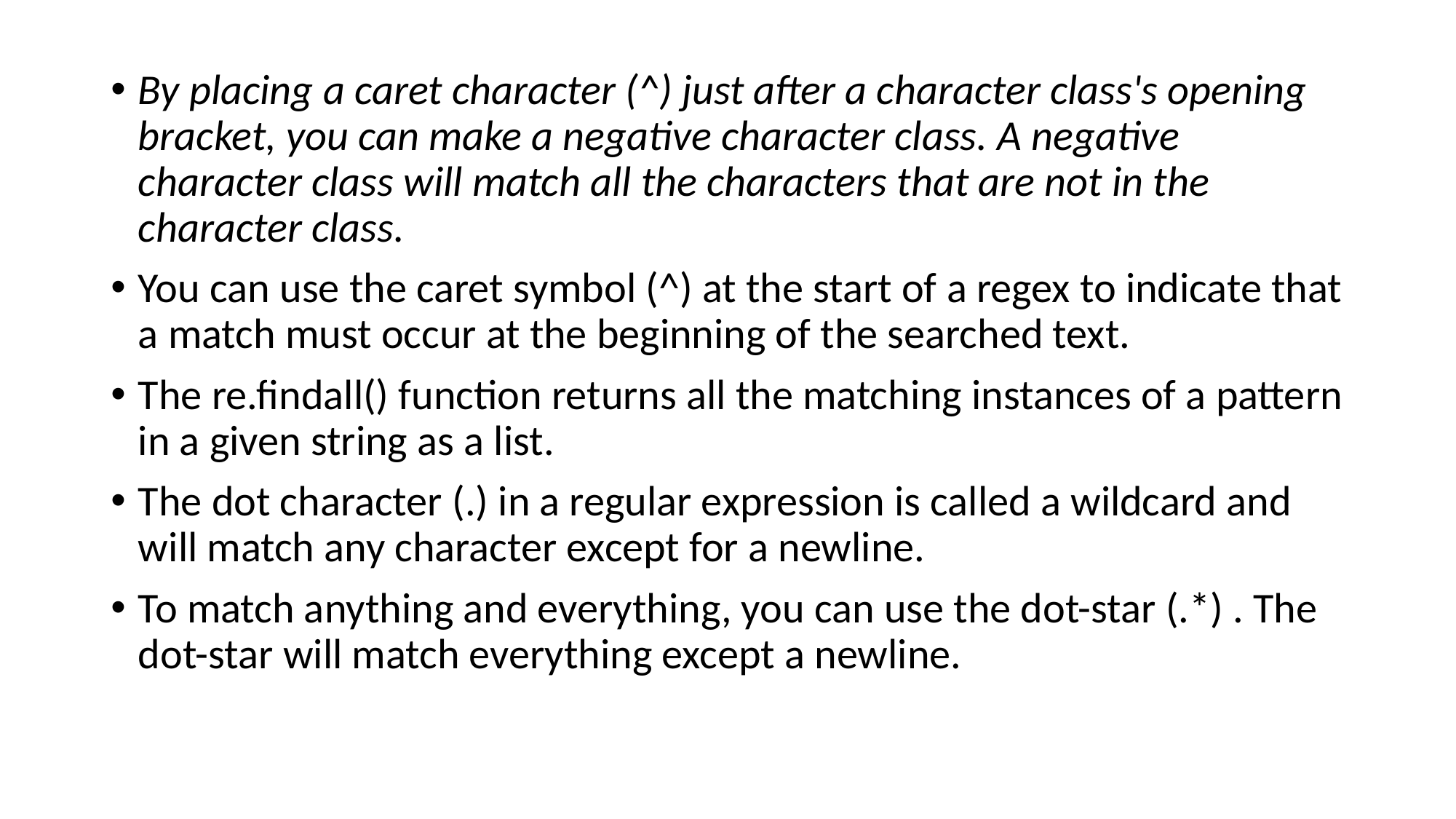

By placing a caret character (^) just after a character class's opening bracket, you can make a negative character class. A negative character class will match all the characters that are not in the character class.
You can use the caret symbol (^) at the start of a regex to indicate that a match must occur at the beginning of the searched text.
The re.findall() function returns all the matching instances of a pattern in a given string as a list.
The dot character (.) in a regular expression is called a wildcard and will match any character except for a newline.
To match anything and everything, you can use the dot-star (.*) . The dot-star will match everything except a newline.